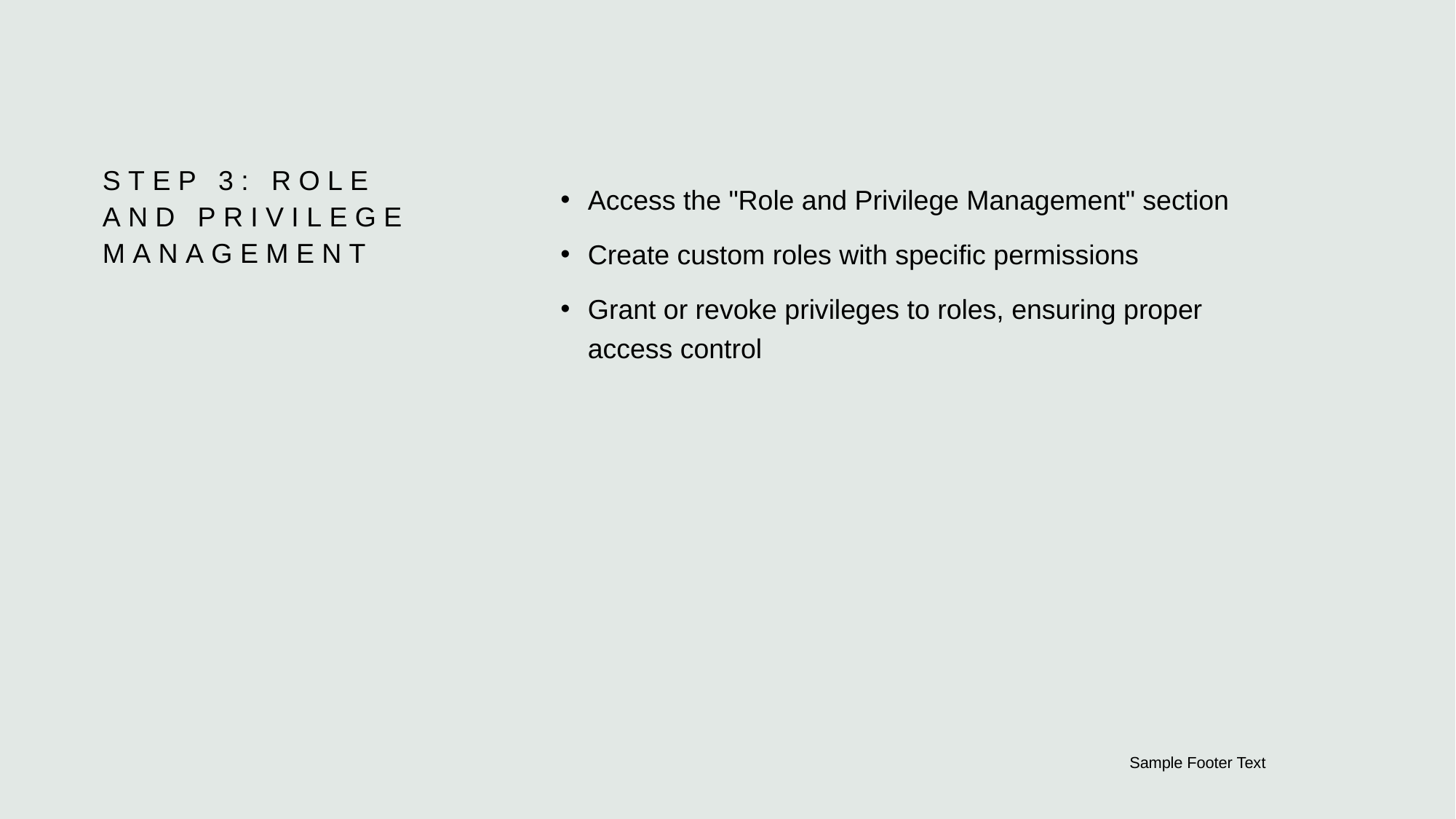

# Step 3: Role and Privilege Management
Access the "Role and Privilege Management" section
Create custom roles with specific permissions
Grant or revoke privileges to roles, ensuring proper access control

Sample Footer Text
4